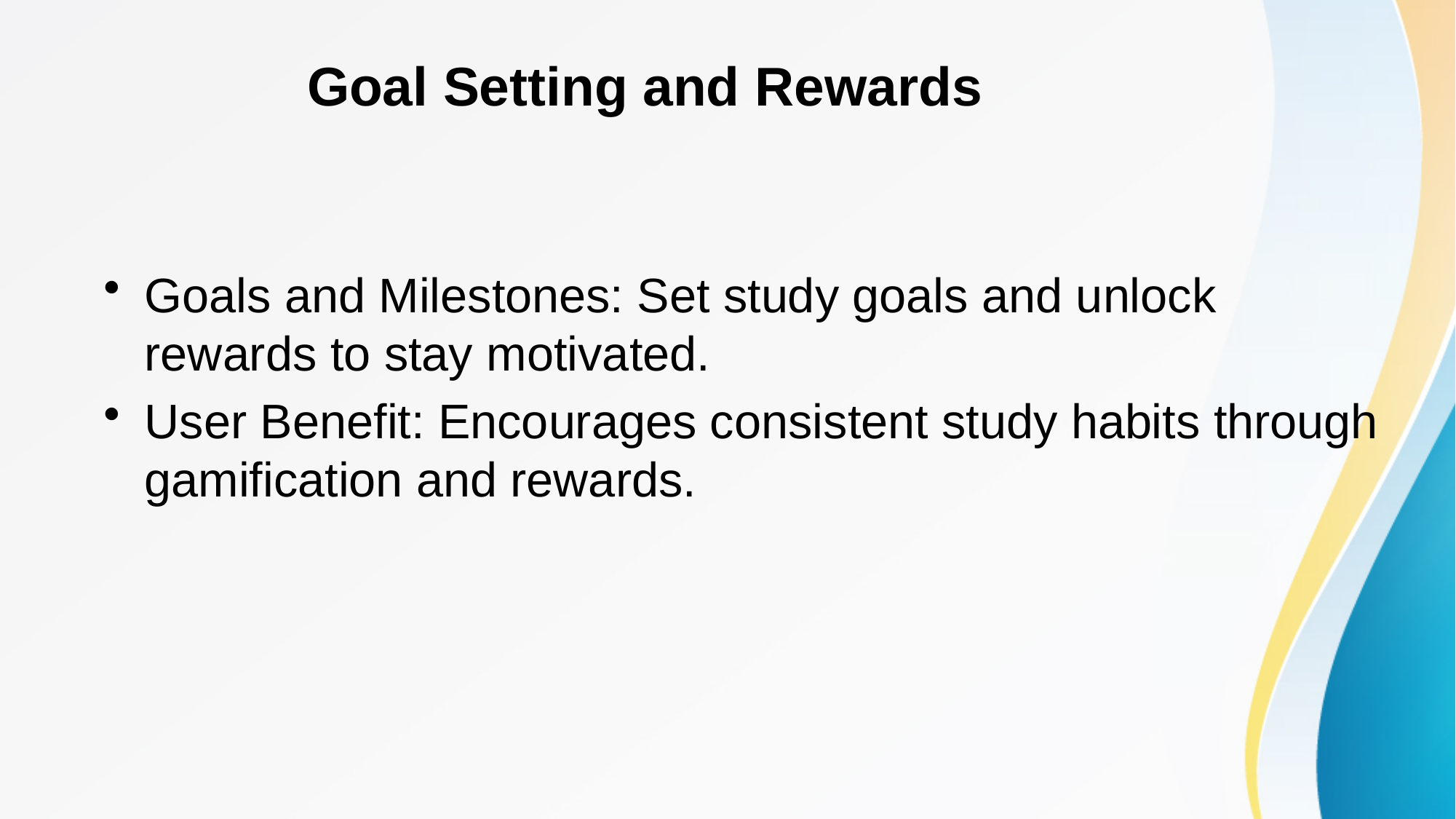

# Goal Setting and Rewards
Goals and Milestones: Set study goals and unlock rewards to stay motivated.
User Benefit: Encourages consistent study habits through gamification and rewards.